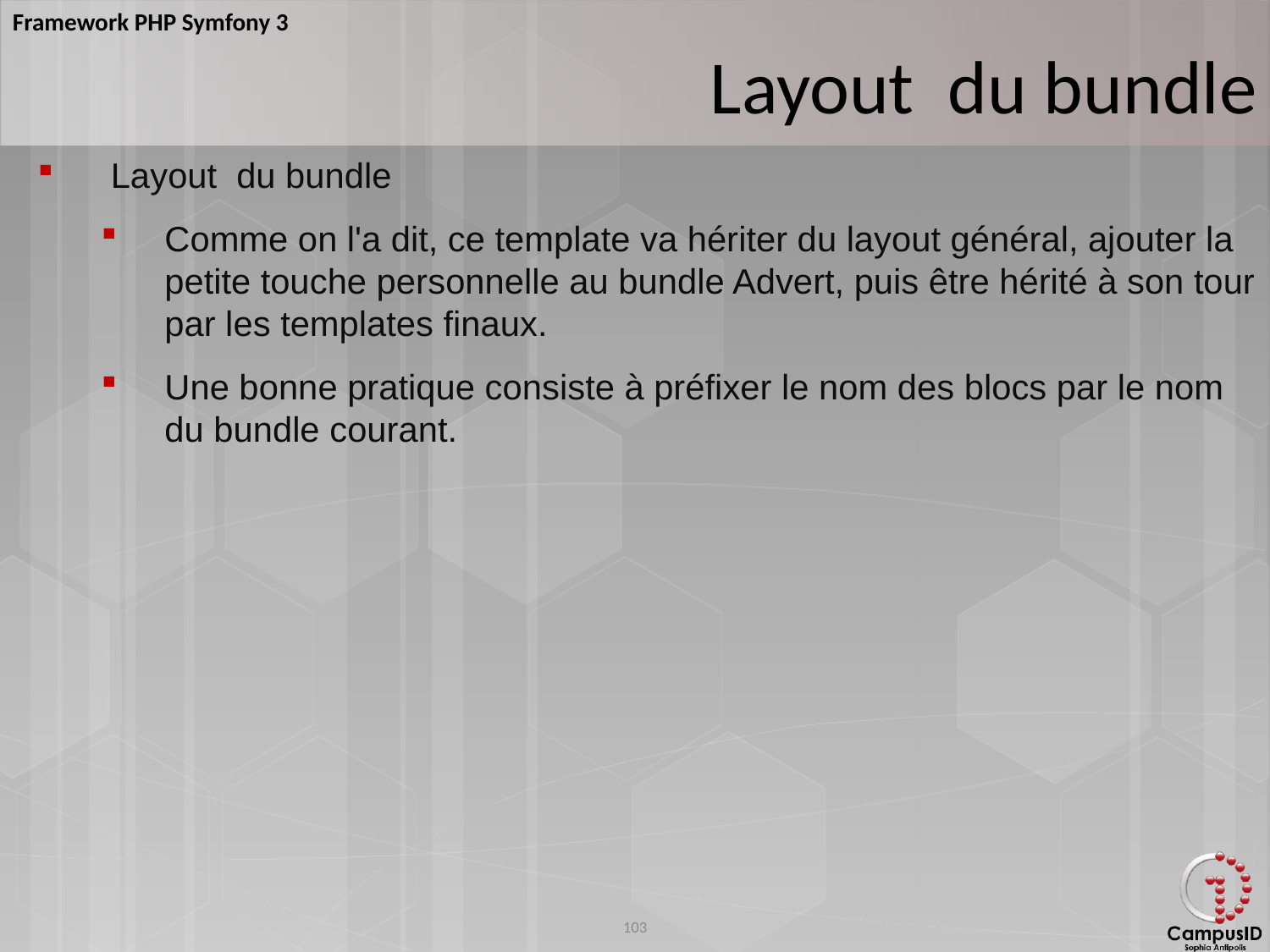

Layout  du bundle
 Layout  du bundle
Comme on l'a dit, ce template va hériter du layout général, ajouter la petite touche personnelle au bundle Advert, puis être hérité à son tour par les templates finaux.
Une bonne pratique consiste à préfixer le nom des blocs par le nom du bundle courant.